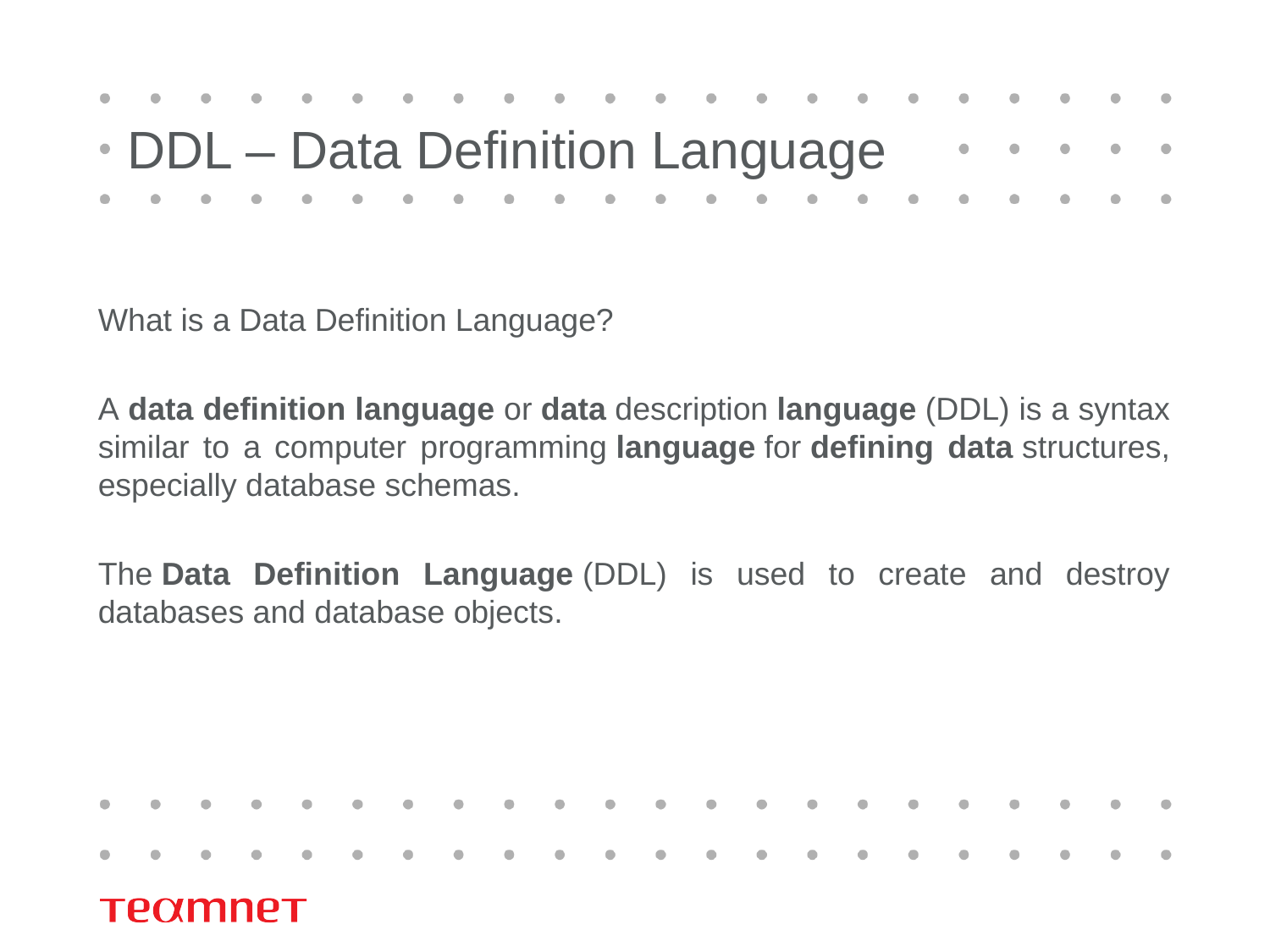

# DDL – Data Definition Language
What is a Data Definition Language?

A data definition language or data description language (DDL) is a syntax similar to a computer programming language for defining data structures, especially database schemas.

The Data Definition Language (DDL) is used to create and destroy databases and database objects.